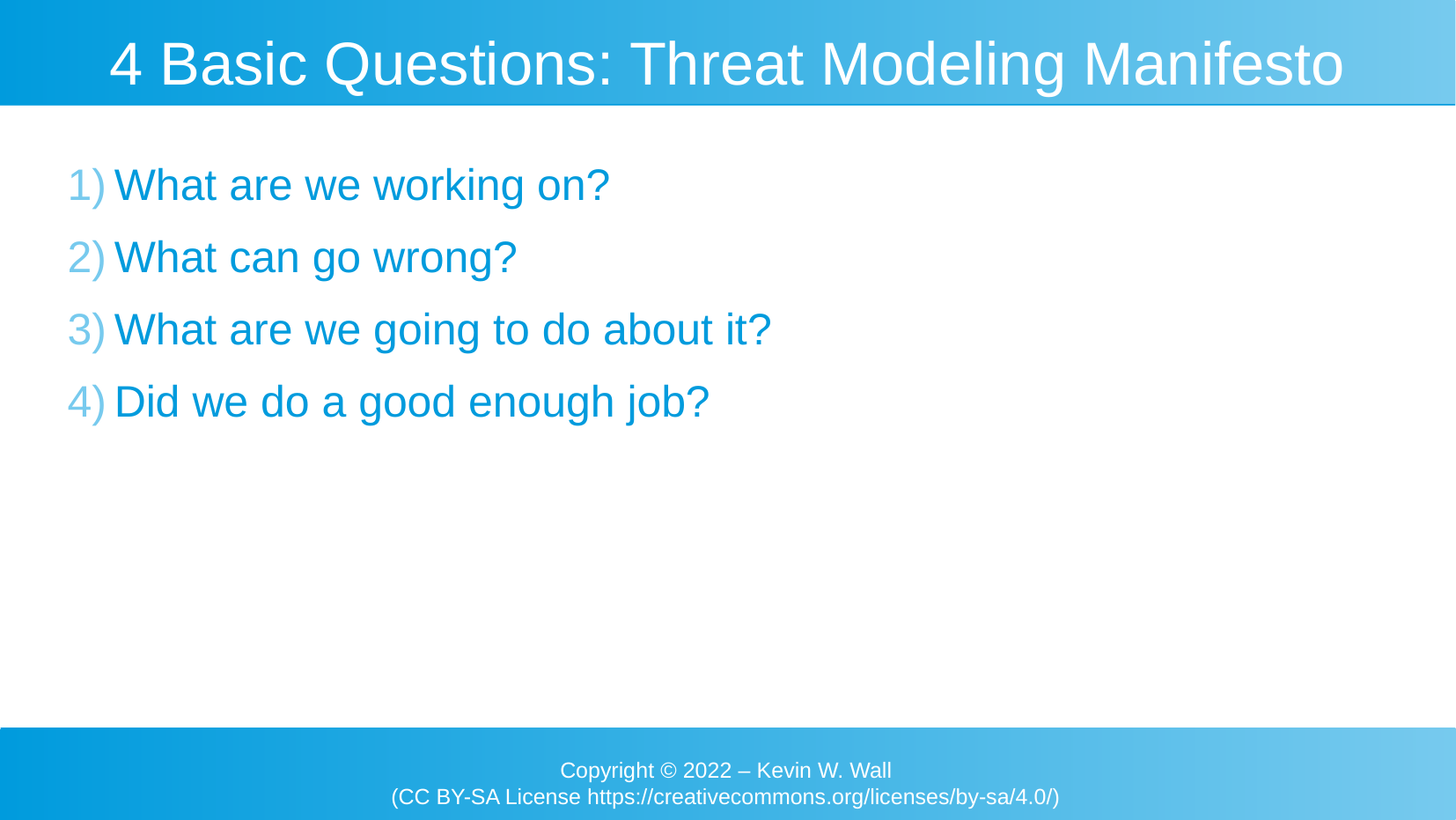

4 Basic Questions: Threat Modeling Manifesto
What are we working on?
What can go wrong?
What are we going to do about it?
Did we do a good enough job?